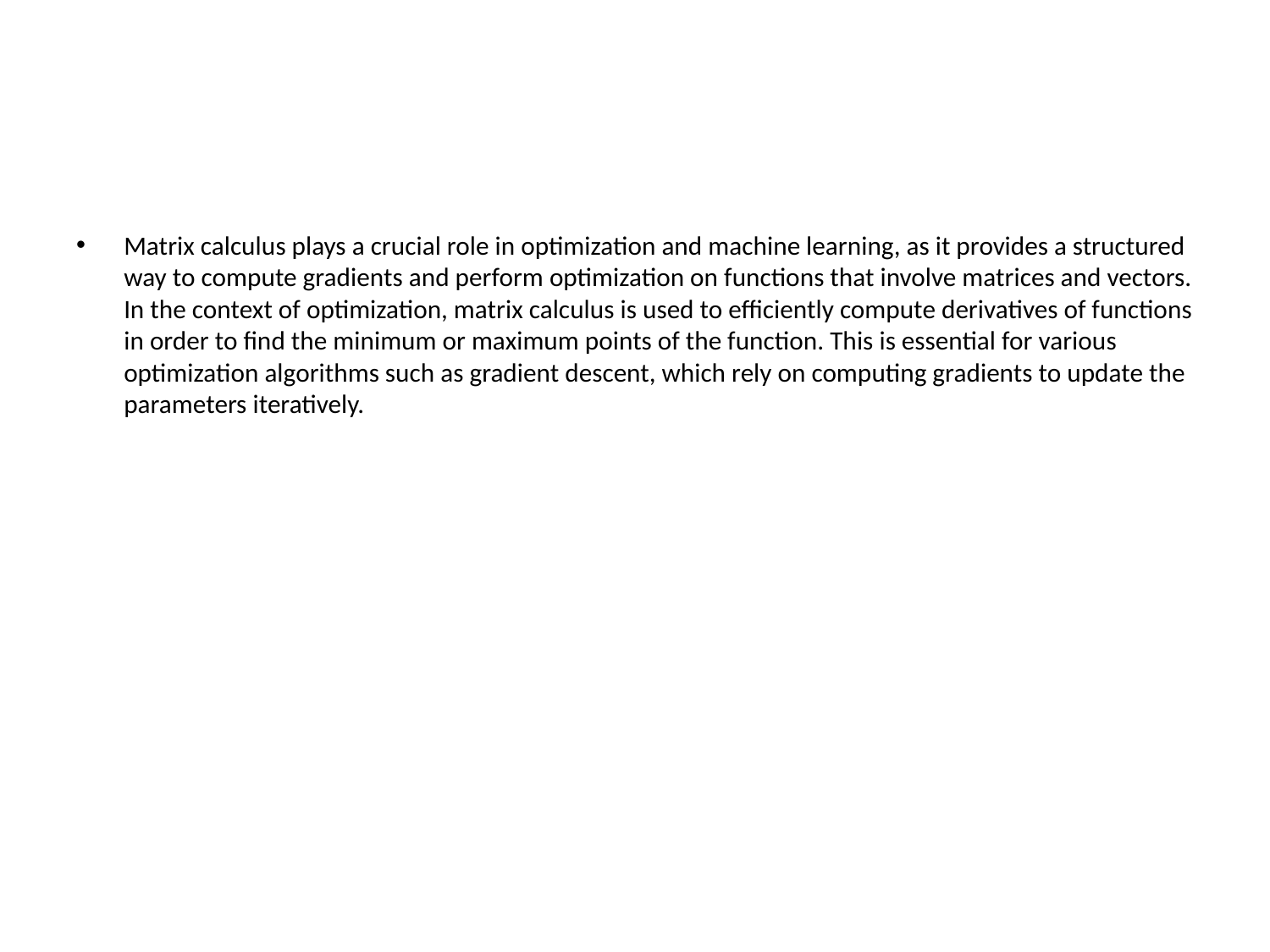

#
Matrix calculus plays a crucial role in optimization and machine learning, as it provides a structured way to compute gradients and perform optimization on functions that involve matrices and vectors. In the context of optimization, matrix calculus is used to efficiently compute derivatives of functions in order to find the minimum or maximum points of the function. This is essential for various optimization algorithms such as gradient descent, which rely on computing gradients to update the parameters iteratively.